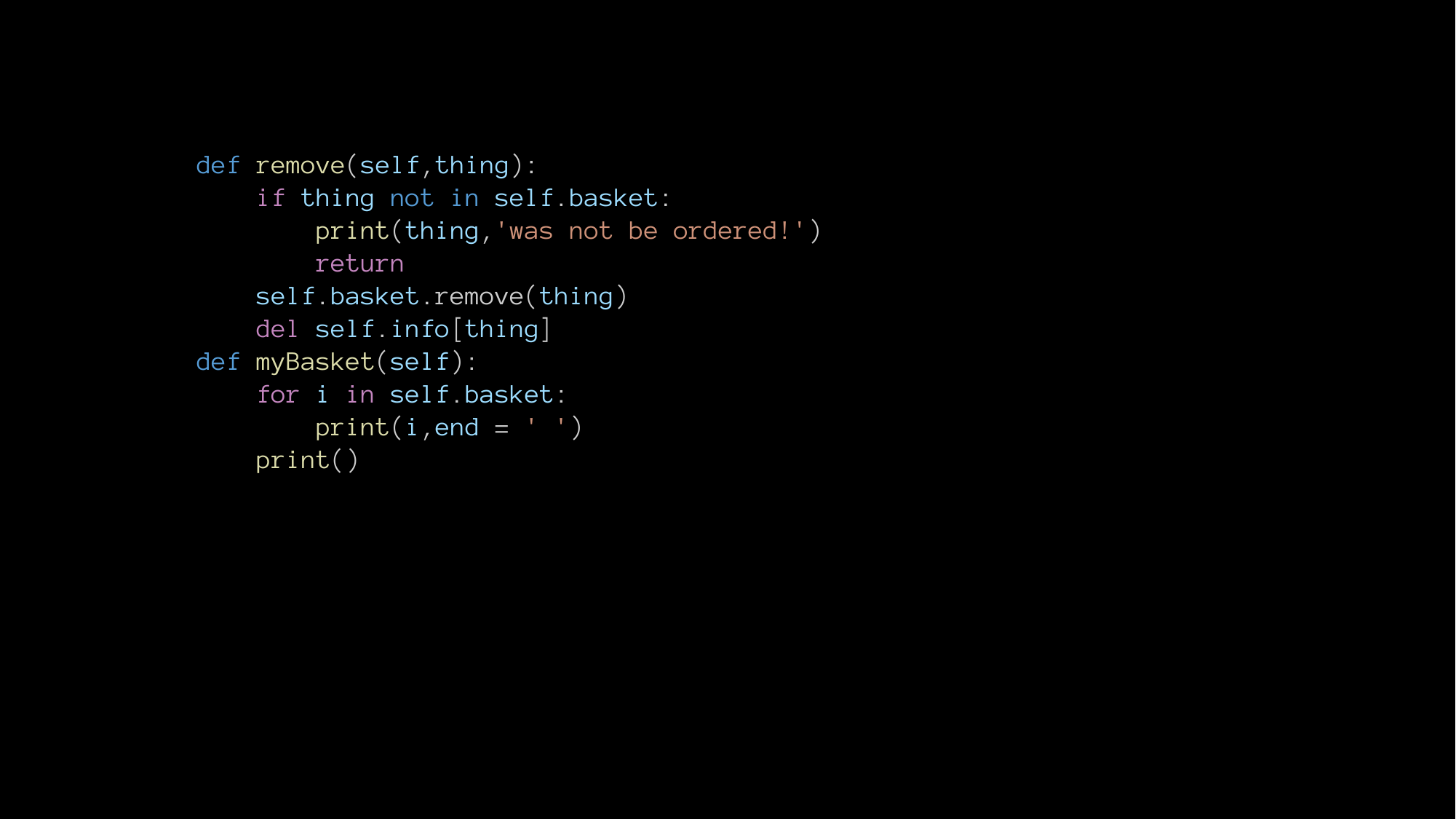

def remove(self,thing):
        if thing not in self.basket:
            print(thing,'was not be ordered!')
            return
        self.basket.remove(thing)
        del self.info[thing]
    def myBasket(self):
        for i in self.basket:
            print(i,end = ' ')
        print()